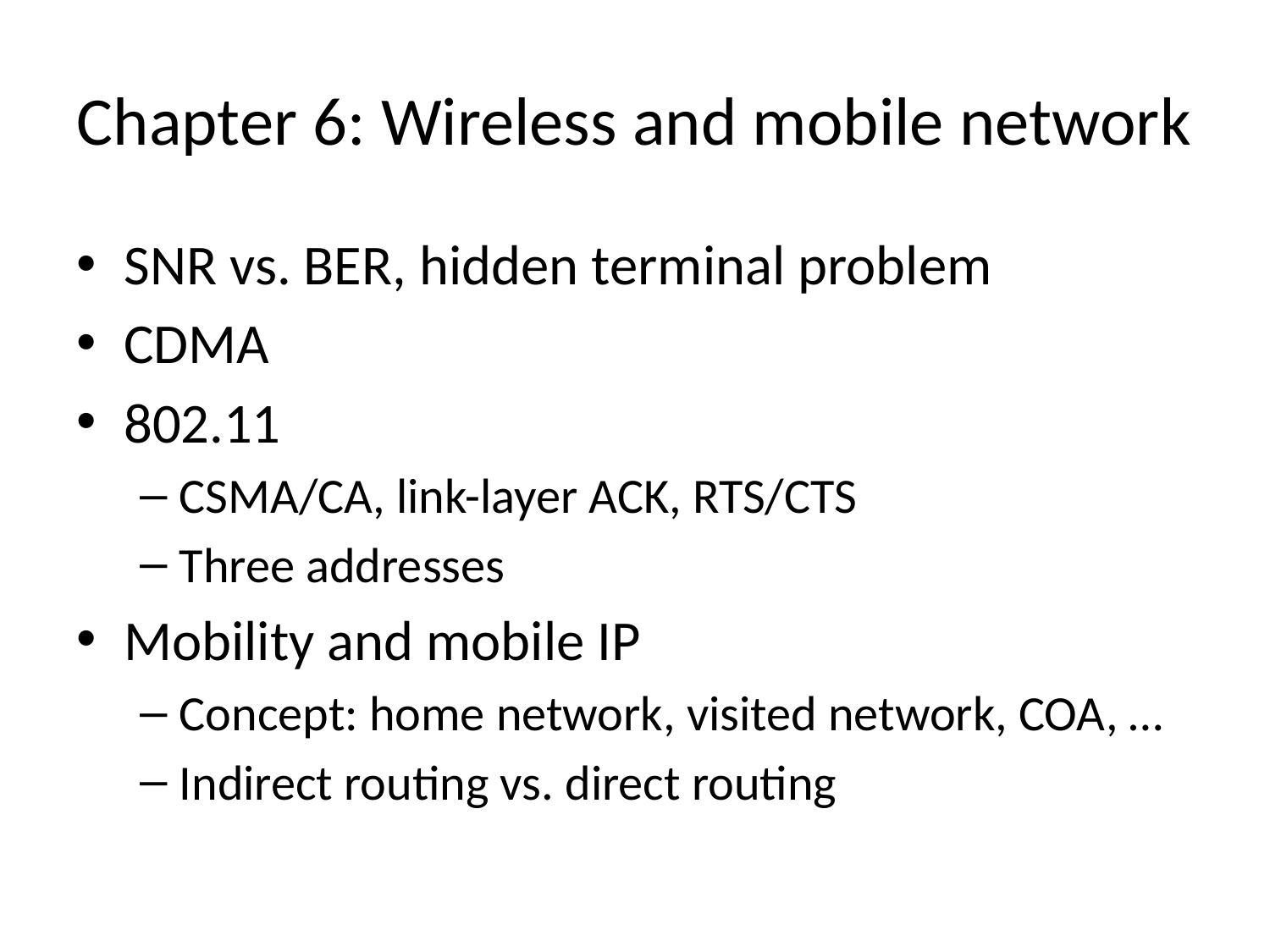

# Chapter 6: Wireless and mobile network
SNR vs. BER, hidden terminal problem
CDMA
802.11
CSMA/CA, link-layer ACK, RTS/CTS
Three addresses
Mobility and mobile IP
Concept: home network, visited network, COA, …
Indirect routing vs. direct routing